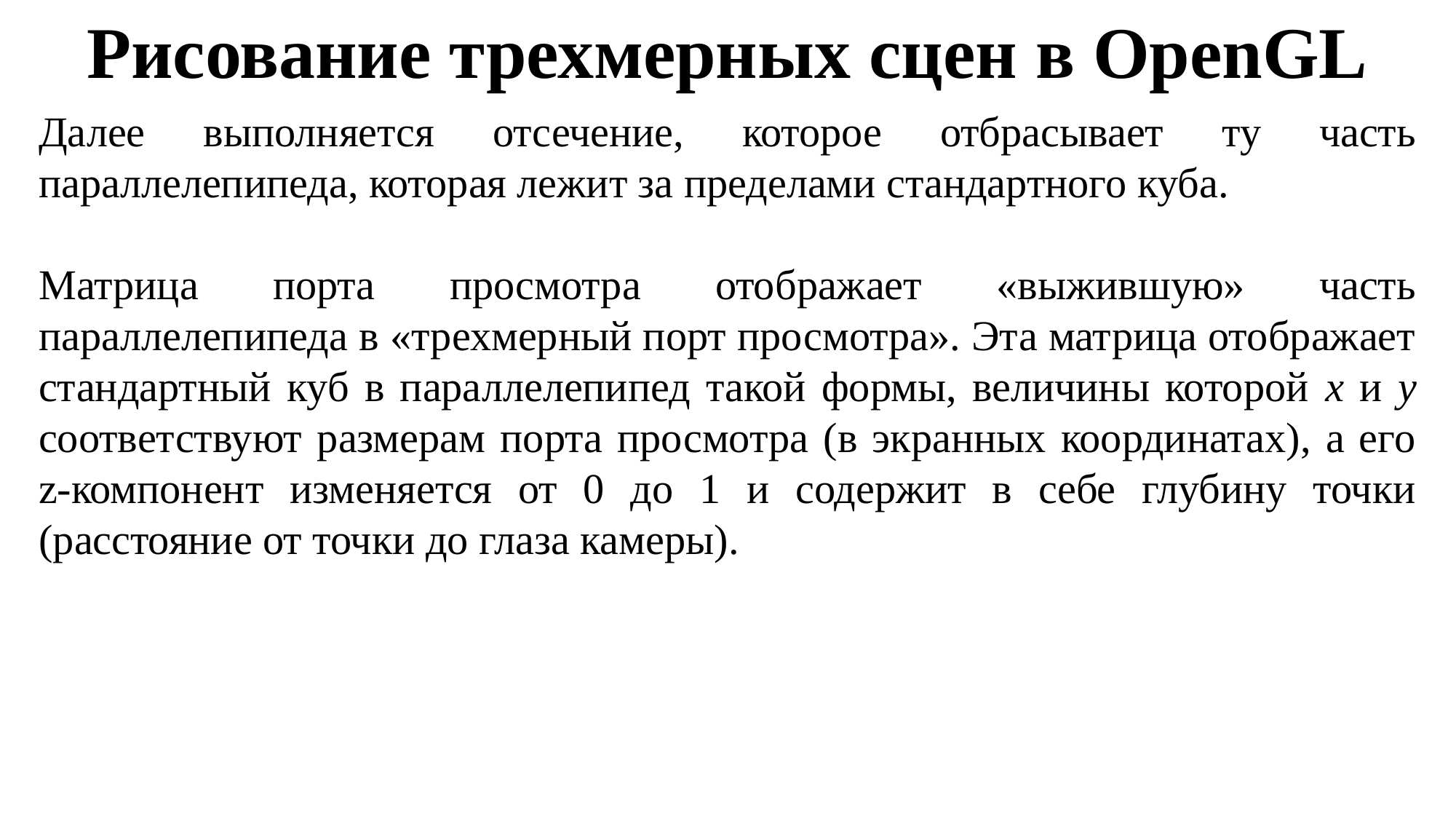

Рисование трехмерных сцен в OpenGL
Далее выполняется отсечение, которое отбрасывает ту часть параллелепипеда, которая лежит за пределами стандартного куба.

Матрица порта просмотра отображает «выжившую» часть параллелепипеда в «трехмерный порт просмотра». Эта матрица отображает стандартный куб в параллелепипед такой формы, величины которой х и у соответствуют размерам порта просмотра (в экранных координатах), а его z-компонент изменяется от 0 до 1 и содержит в себе глубину точки (расстояние от точки до глаза камеры).